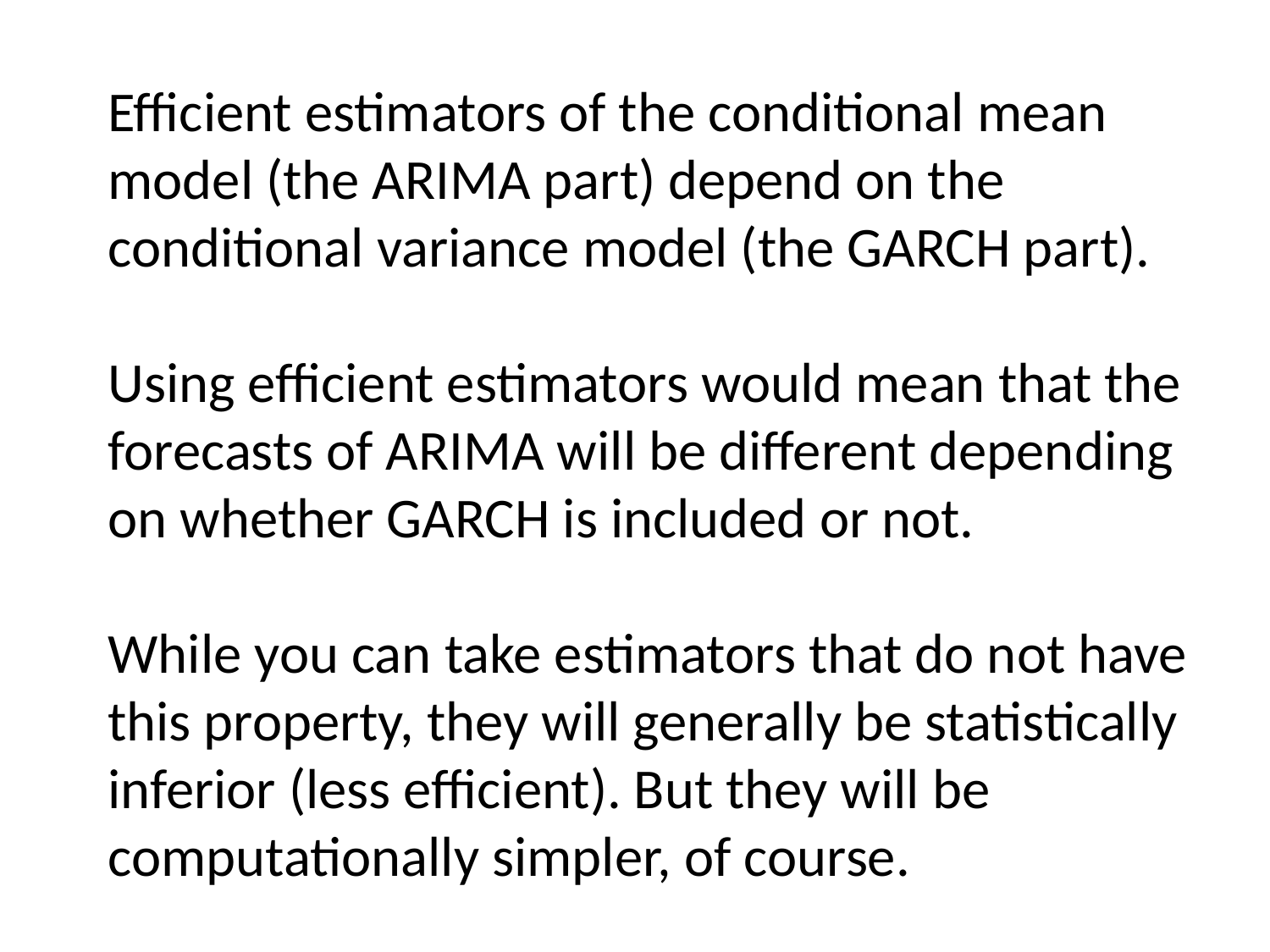

# Efficient estimators of the conditional mean model (the ARIMA part) depend on the conditional variance model (the GARCH part). Using efficient estimators would mean that the forecasts of ARIMA will be different depending on whether GARCH is included or not. While you can take estimators that do not have this property, they will generally be statistically inferior (less efficient). But they will be computationally simpler, of course.